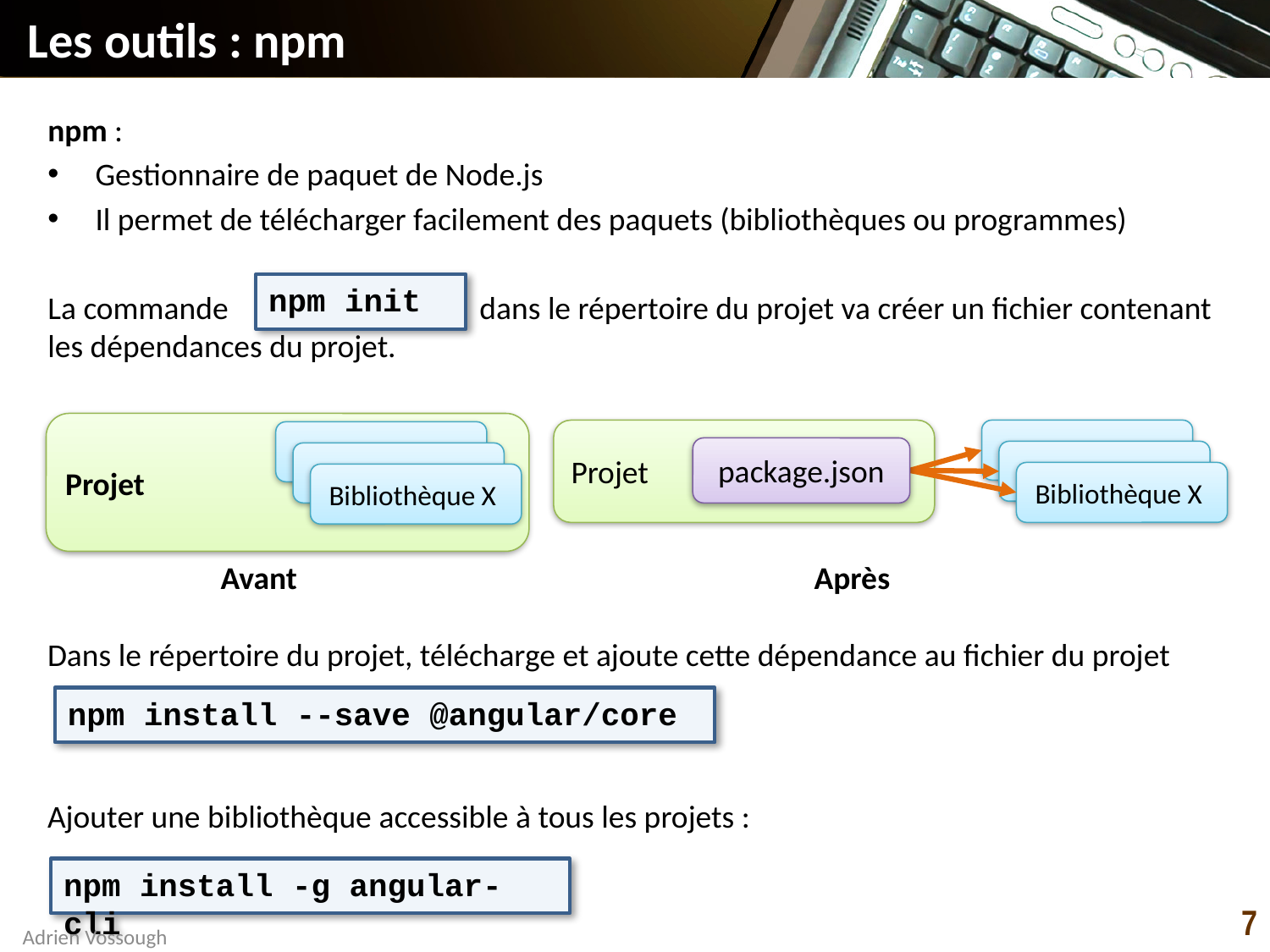

# Les outils : npm
npm :
Gestionnaire de paquet de Node.js
Il permet de télécharger facilement des paquets (bibliothèques ou programmes)

La commande                                   dans le répertoire du projet va créer un fichier contenant les dépendances du projet.
npm init
Projet
Bibliothèque X
Bibliothèque X
Bibliothèque X
Projet
Bibliothèque X
package.json
Bibliothèque X
Bibliothèque X
Avant
Après
Dans le répertoire du projet, télécharge et ajoute cette dépendance au fichier du projet
npm install --save @angular/core
Ajouter une bibliothèque accessible à tous les projets :
npm install -g angular-cli
7
Adrien Vossough